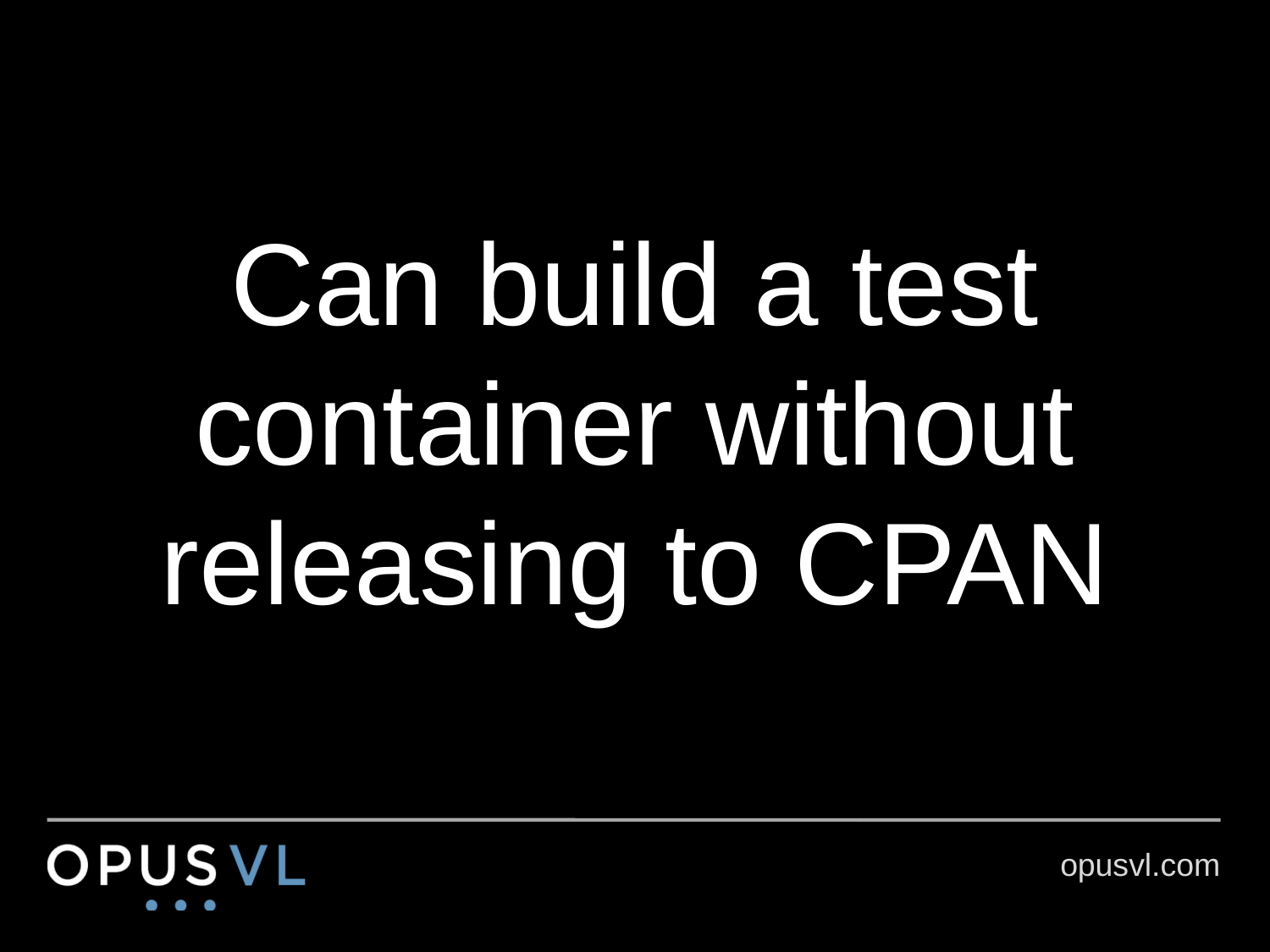

# Can build a test container without releasing to CPAN